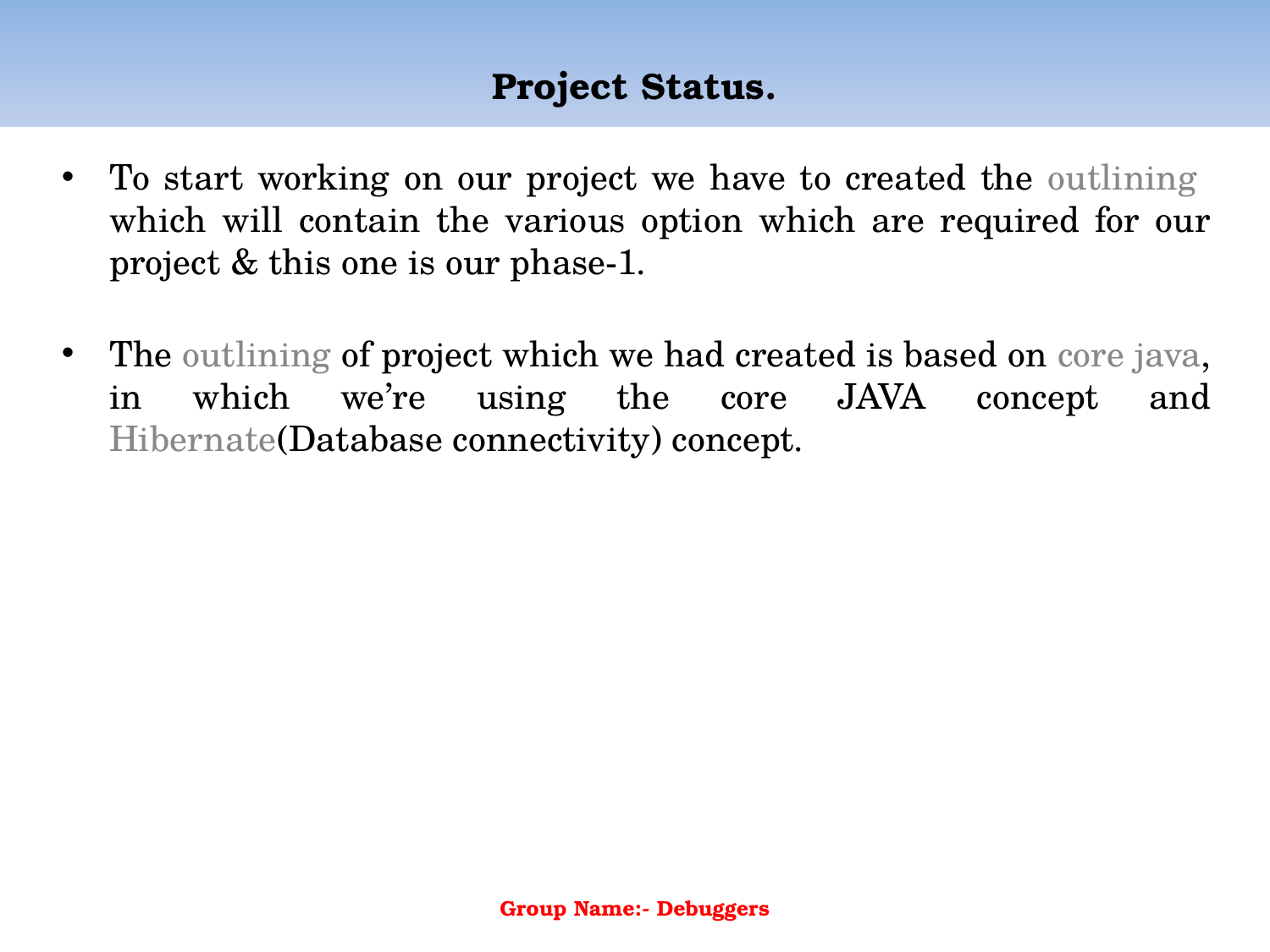

# Project Status.
To start working on our project we have to created the outlining  which will contain the various option which are required for our project & this one is our phase-1.

The outlining of project which we had created is based on core java, in which we’re using the core JAVA concept and Hibernate(Database connectivity) concept.
Group Name:- Debuggers